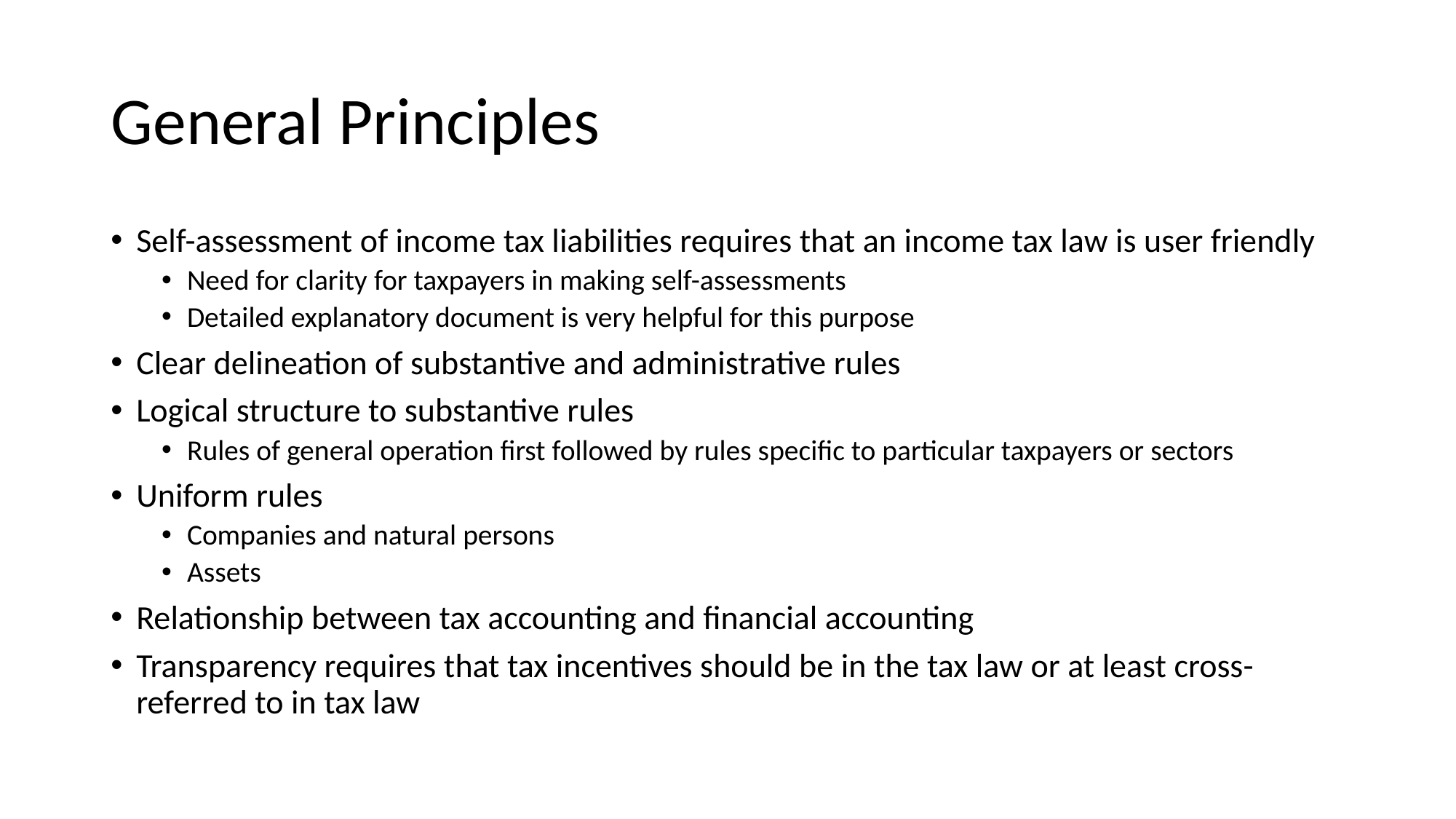

# General Principles
Self-assessment of income tax liabilities requires that an income tax law is user friendly
Need for clarity for taxpayers in making self-assessments
Detailed explanatory document is very helpful for this purpose
Clear delineation of substantive and administrative rules
Logical structure to substantive rules
Rules of general operation first followed by rules specific to particular taxpayers or sectors
Uniform rules
Companies and natural persons
Assets
Relationship between tax accounting and financial accounting
Transparency requires that tax incentives should be in the tax law or at least cross-referred to in tax law